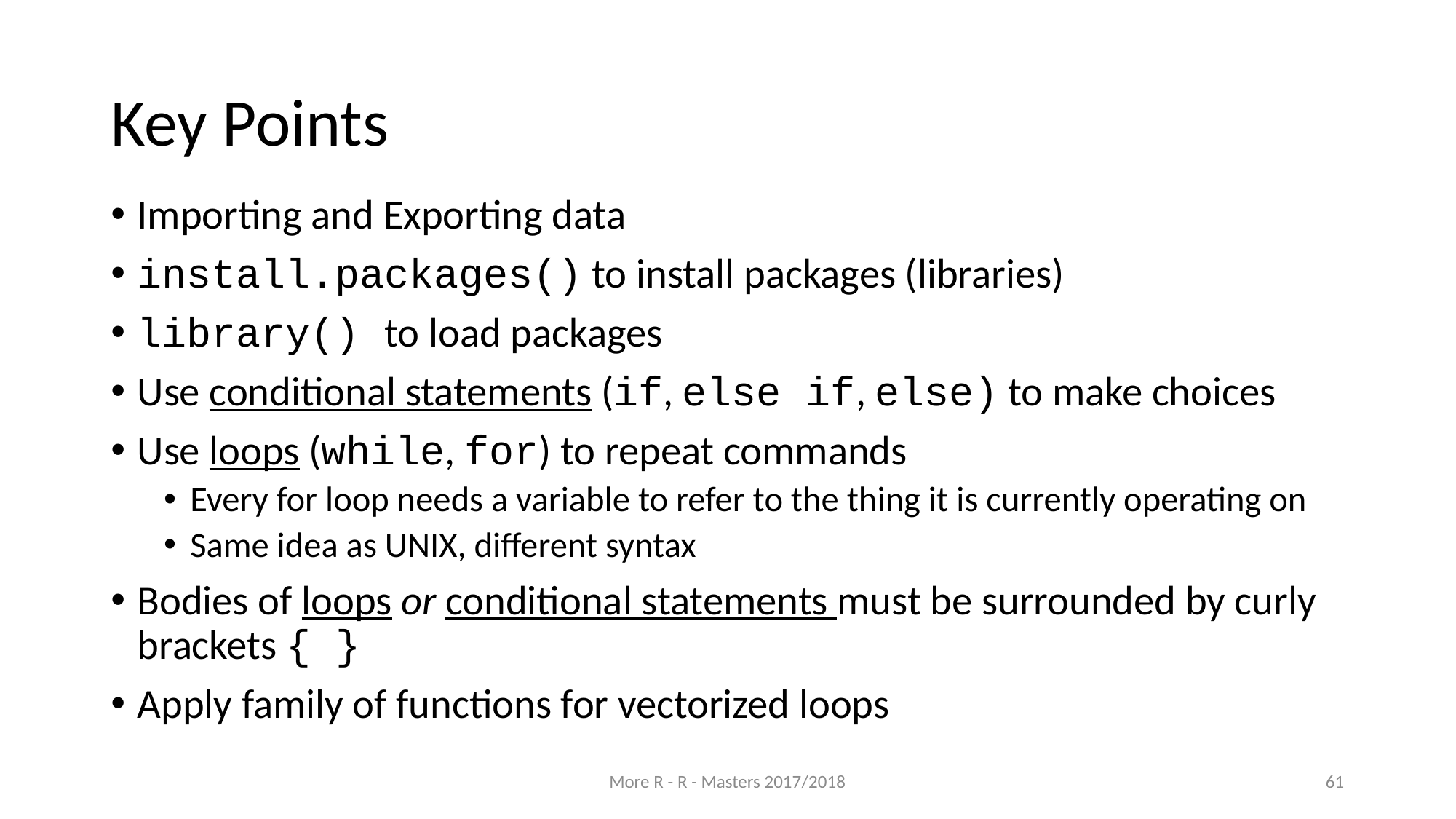

# Key Points
Importing and Exporting data
install.packages() to install packages (libraries)
library() to load packages
Use conditional statements (if, else if, else) to make choices
Use loops (while, for) to repeat commands
Every for loop needs a variable to refer to the thing it is currently operating on
Same idea as UNIX, different syntax
Bodies of loops or conditional statements must be surrounded by curly brackets { }
Apply family of functions for vectorized loops
More R - R - Masters 2017/2018
61